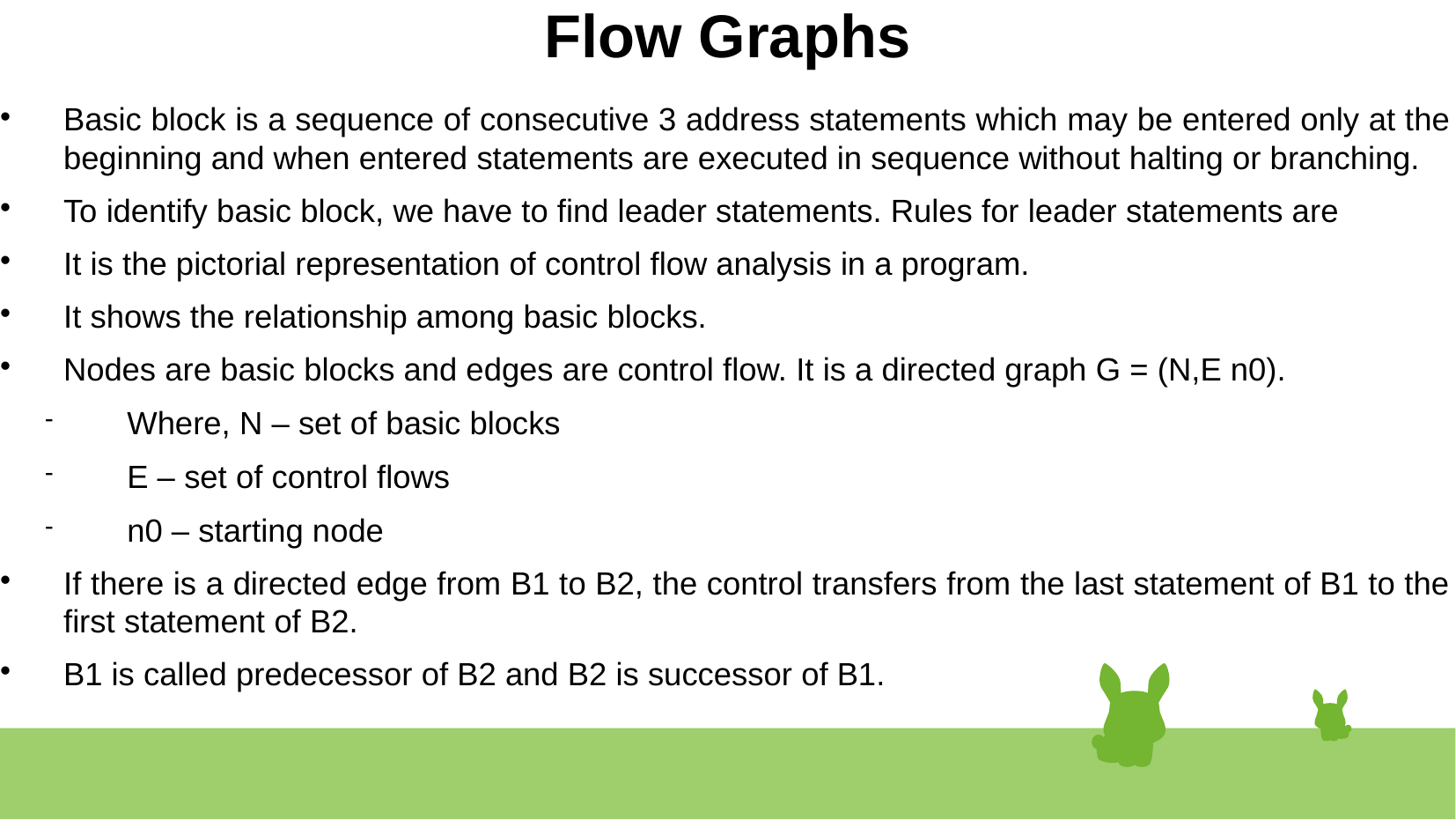

# Flow Graphs
Basic block is a sequence of consecutive 3 address statements which may be entered only at the beginning and when entered statements are executed in sequence without halting or branching.
To identify basic block, we have to find leader statements. Rules for leader statements are
It is the pictorial representation of control flow analysis in a program.
It shows the relationship among basic blocks.
Nodes are basic blocks and edges are control flow. It is a directed graph G = (N,E n0).
Where, N – set of basic blocks
E – set of control flows
n0 – starting node
If there is a directed edge from B1 to B2, the control transfers from the last statement of B1 to the first statement of B2.
B1 is called predecessor of B2 and B2 is successor of B1.